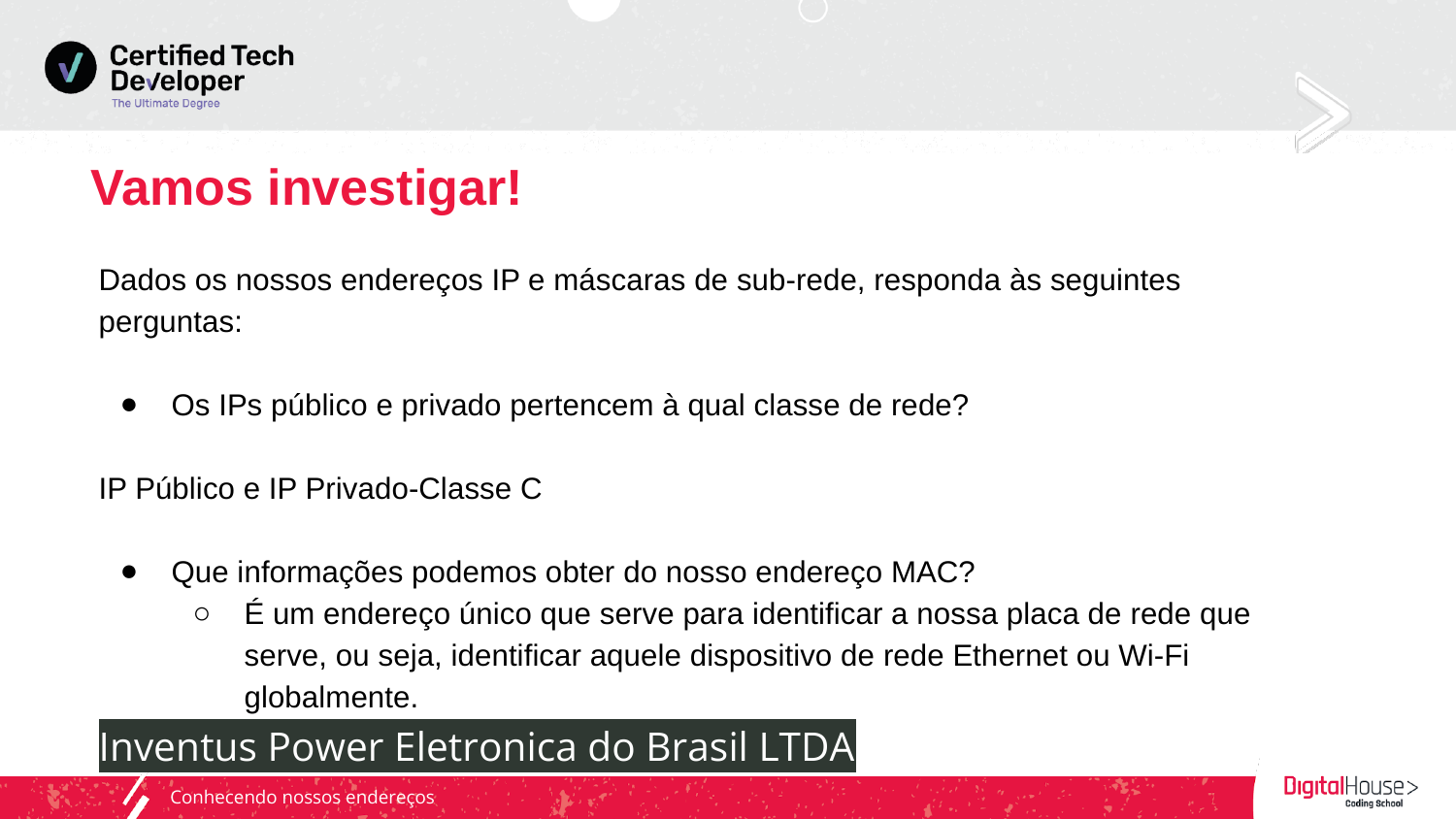

# Vamos investigar!
Dados os nossos endereços IP e máscaras de sub-rede, responda às seguintes perguntas:

Os IPs público e privado pertencem à qual classe de rede?

IP Público e IP Privado-Classe C

Que informações podemos obter do nosso endereço MAC?
É um endereço único que serve para identificar a nossa placa de rede que serve, ou seja, identificar aquele dispositivo de rede Ethernet ou Wi-Fi globalmente.
Inventus Power Eletronica do Brasil LTDA